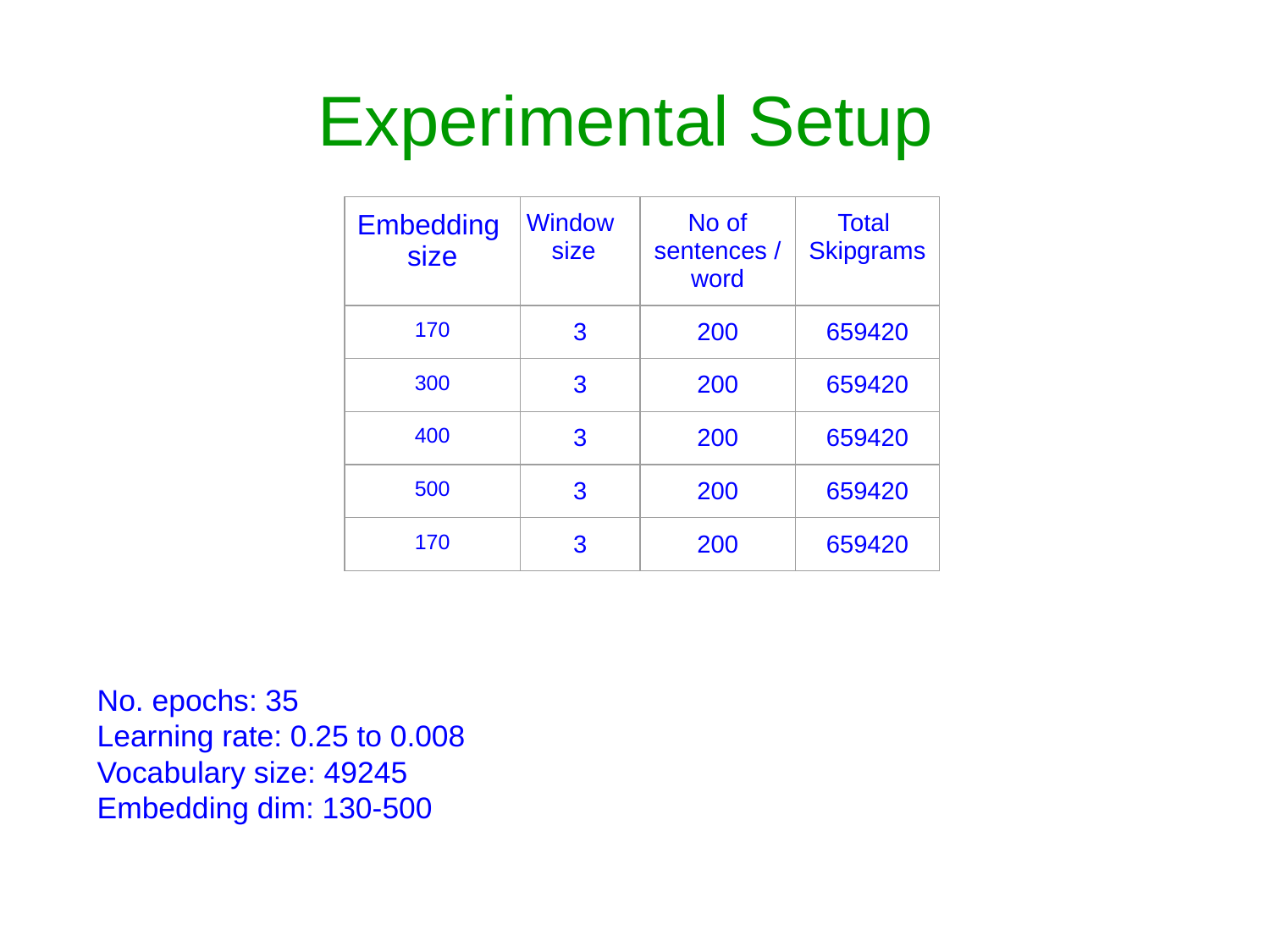

# Experimental Setup
| Embedding size | Window size | No of sentences / word | Total Skipgrams |
| --- | --- | --- | --- |
| 170 | 3 | 200 | 659420 |
| 300 | 3 | 200 | 659420 |
| 400 | 3 | 200 | 659420 |
| 500 | 3 | 200 | 659420 |
| 170 | 3 | 200 | 659420 |
No. epochs: 35
Learning rate: 0.25 to 0.008
Vocabulary size: 49245
Embedding dim: 130-500